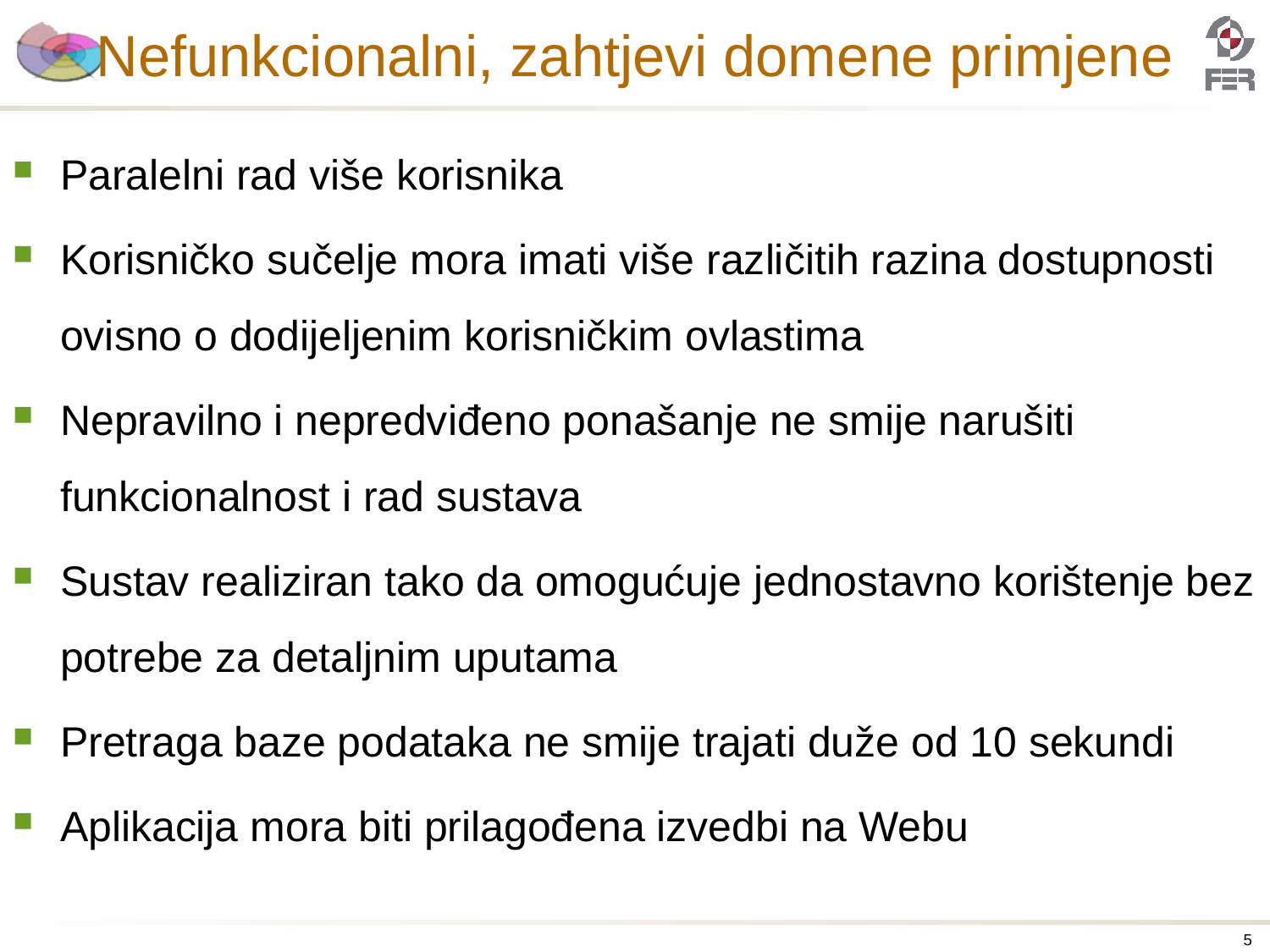

# Nefunkcionalni, zahtjevi domene primjene
Paralelni rad više korisnika
Korisničko sučelje mora imati više različitih razina dostupnosti ovisno o dodijeljenim korisničkim ovlastima
Nepravilno i nepredviđeno ponašanje ne smije narušiti funkcionalnost i rad sustava
Sustav realiziran tako da omogućuje jednostavno korištenje bez potrebe za detaljnim uputama
Pretraga baze podataka ne smije trajati duže od 10 sekundi
Aplikacija mora biti prilagođena izvedbi na Webu
5